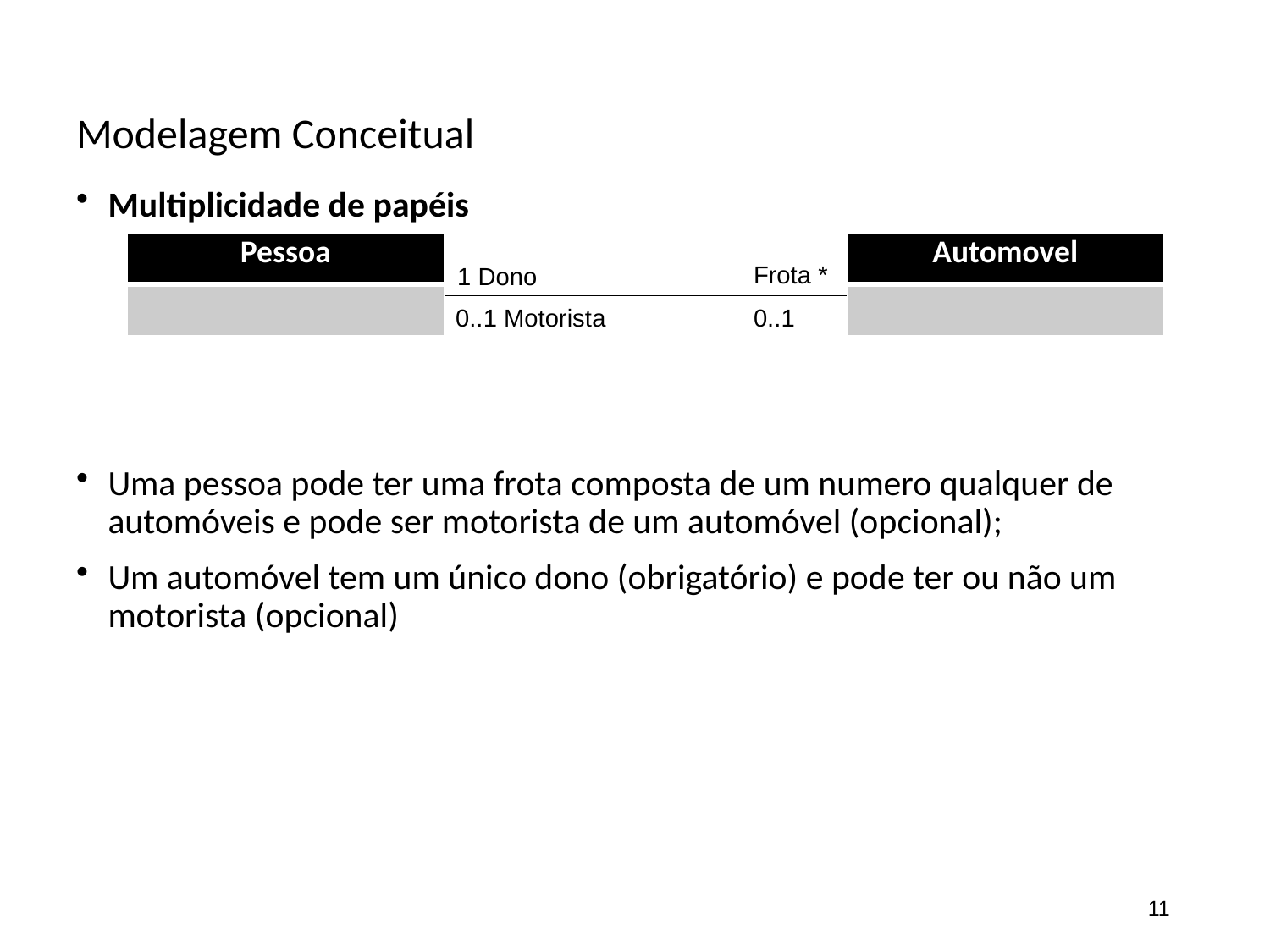

# Modelagem Conceitual
Multiplicidade de papéis

Uma pessoa pode ter uma frota composta de um numero qualquer de automóveis e pode ser motorista de um automóvel (opcional);
Um automóvel tem um único dono (obrigatório) e pode ter ou não um motorista (opcional)
| Pessoa |
| --- |
|  |
| Automovel |
| --- |
|  |
Frota *
1 Dono
0..1
0..1 Motorista
11